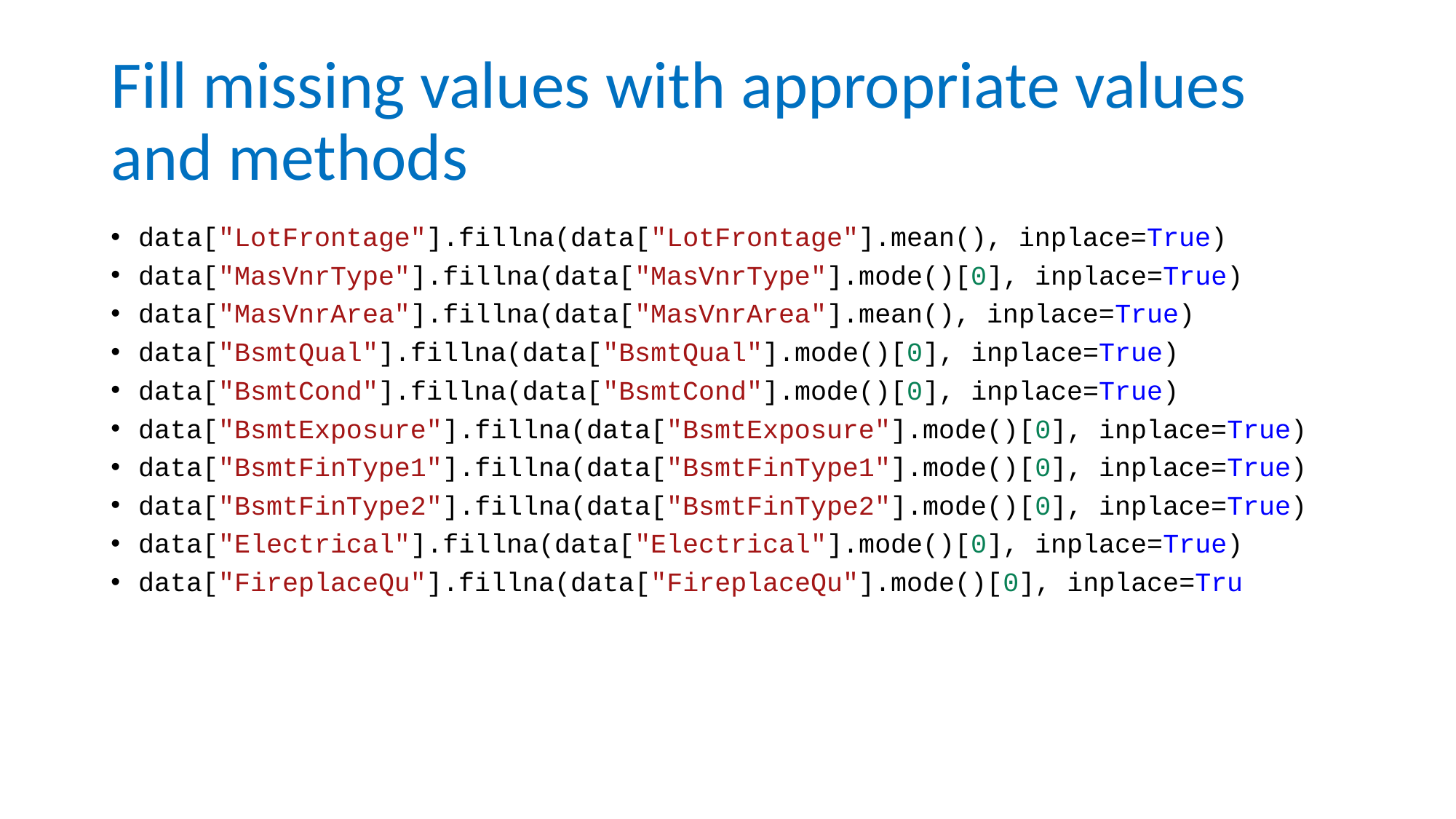

# Fill missing values with appropriate values and methods
data["LotFrontage"].fillna(data["LotFrontage"].mean(), inplace=True)
data["MasVnrType"].fillna(data["MasVnrType"].mode()[0], inplace=True)
data["MasVnrArea"].fillna(data["MasVnrArea"].mean(), inplace=True)
data["BsmtQual"].fillna(data["BsmtQual"].mode()[0], inplace=True)
data["BsmtCond"].fillna(data["BsmtCond"].mode()[0], inplace=True)
data["BsmtExposure"].fillna(data["BsmtExposure"].mode()[0], inplace=True)
data["BsmtFinType1"].fillna(data["BsmtFinType1"].mode()[0], inplace=True)
data["BsmtFinType2"].fillna(data["BsmtFinType2"].mode()[0], inplace=True)
data["Electrical"].fillna(data["Electrical"].mode()[0], inplace=True)
data["FireplaceQu"].fillna(data["FireplaceQu"].mode()[0], inplace=Tru